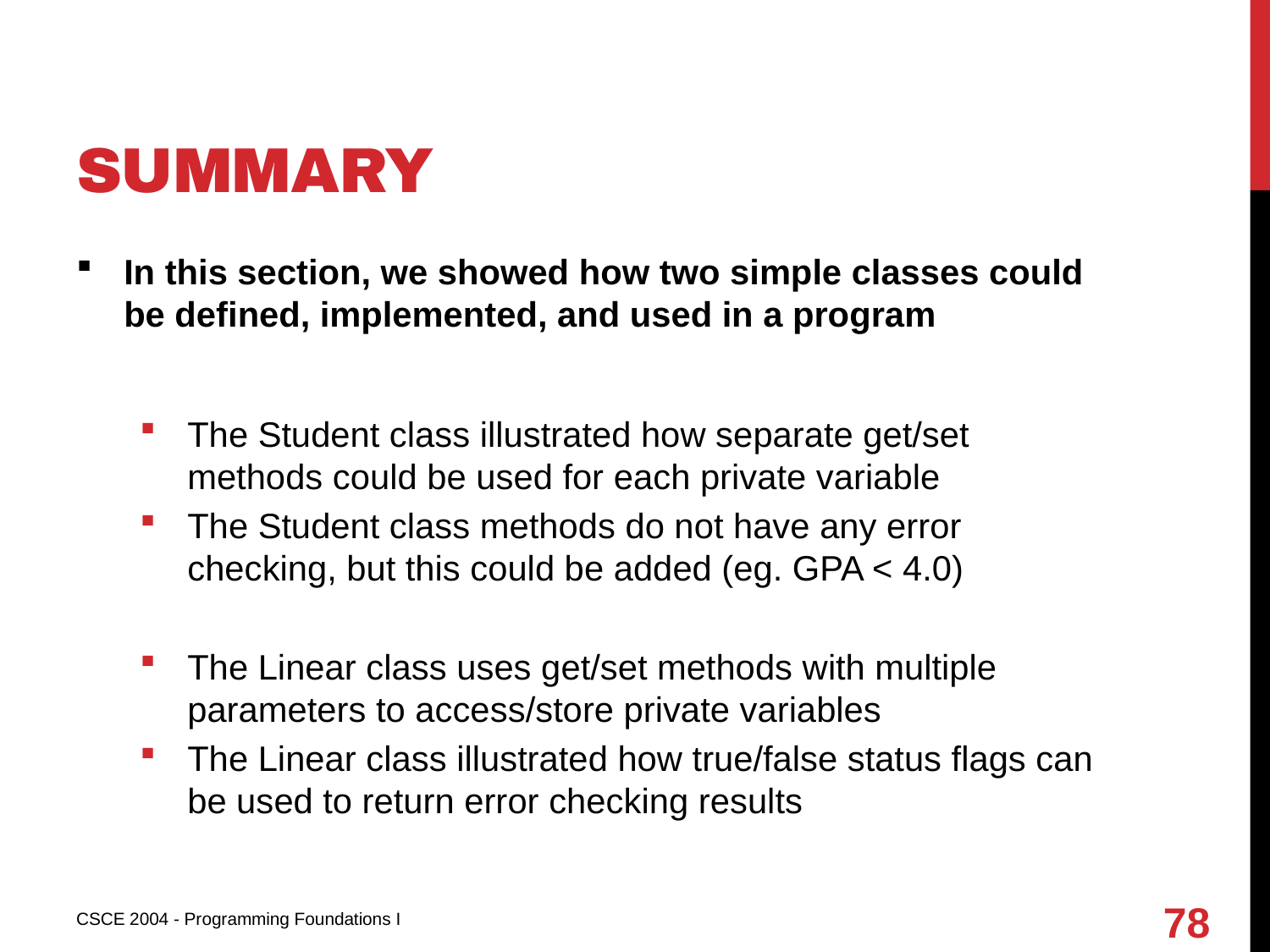

# summary
In this section, we showed how two simple classes could be defined, implemented, and used in a program

The Student class illustrated how separate get/set methods could be used for each private variable
The Student class methods do not have any error checking, but this could be added (eg. GPA < 4.0)

The Linear class uses get/set methods with multiple parameters to access/store private variables
The Linear class illustrated how true/false status flags can be used to return error checking results
78
CSCE 2004 - Programming Foundations I